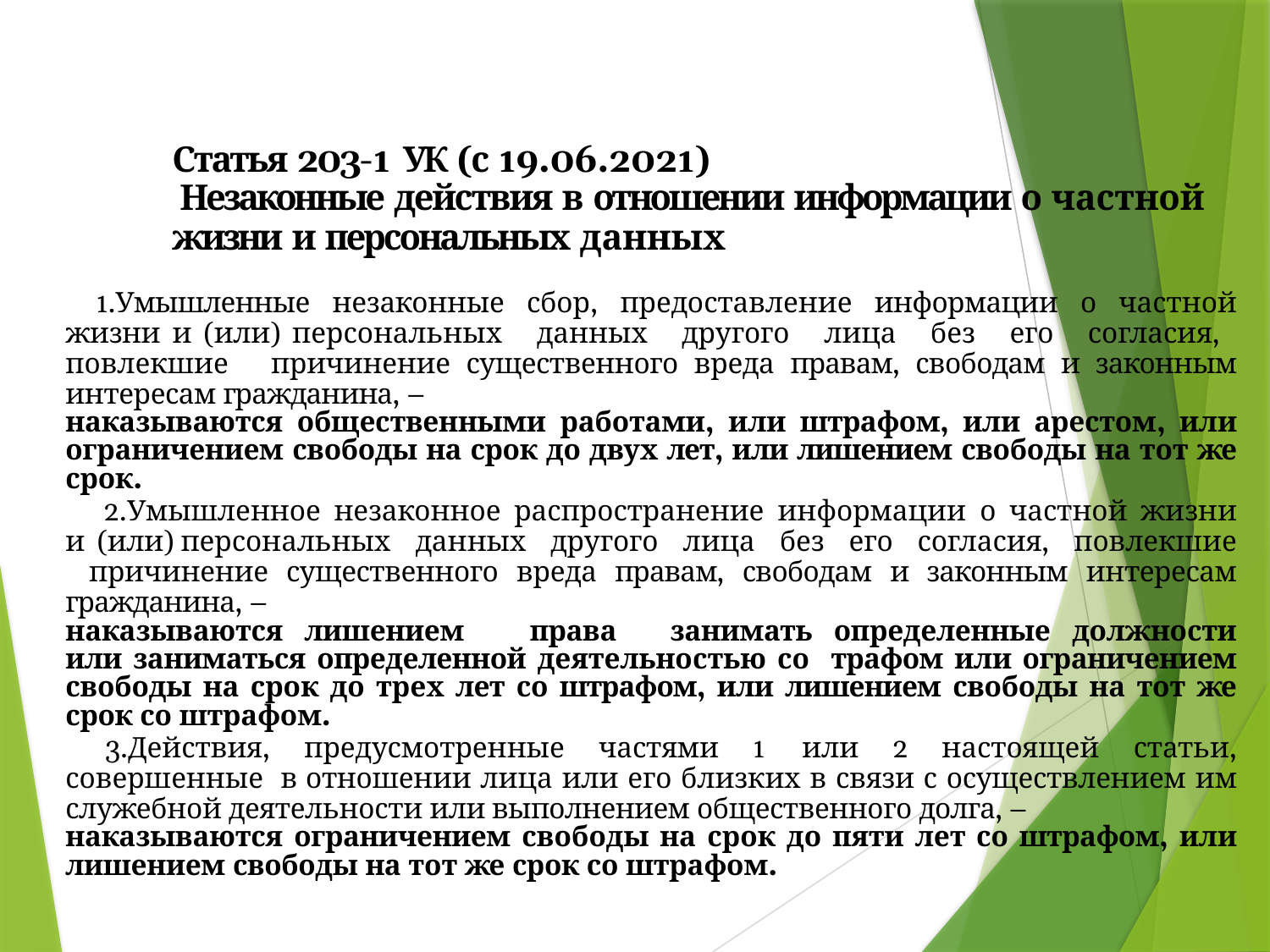

Статья 203-1 УК (с 19.06.2021)
Незаконные действия в отношении информации о частной
жизни и персональных данных

Умышленные незаконные сбор, предоставление информации о частной жизни и (или) персональных  данных  другого  лица  без  его  согласия,  повлекшие  причинение существенного вреда правам, свободам и законным интересам гражданина, –
наказываются общественными работами, или штрафом, или арестом, или ограничением свободы на срок до двух лет, или лишением свободы на тот же срок.
Умышленное незаконное распространение информации о частной жизни и (или) персональных  данных  другого  лица  без  его  согласия,  повлекшие  причинение существенного вреда правам, свободам и законным интересам гражданина, –
наказываются лишением	права	занимать определенные должности или заниматься определенной деятельностью со  трафом или ограничением свободы на срок до трех лет со штрафом, или лишением свободы на тот же срок со штрафом.
Действия, предусмотренные частями 1 или 2 настоящей статьи, совершенные в отношении лица или его близких в связи с осуществлением им служебной деятельности или выполнением общественного долга, –
наказываются ограничением свободы на срок до пяти лет со штрафом, или лишением свободы на тот же срок со штрафом.